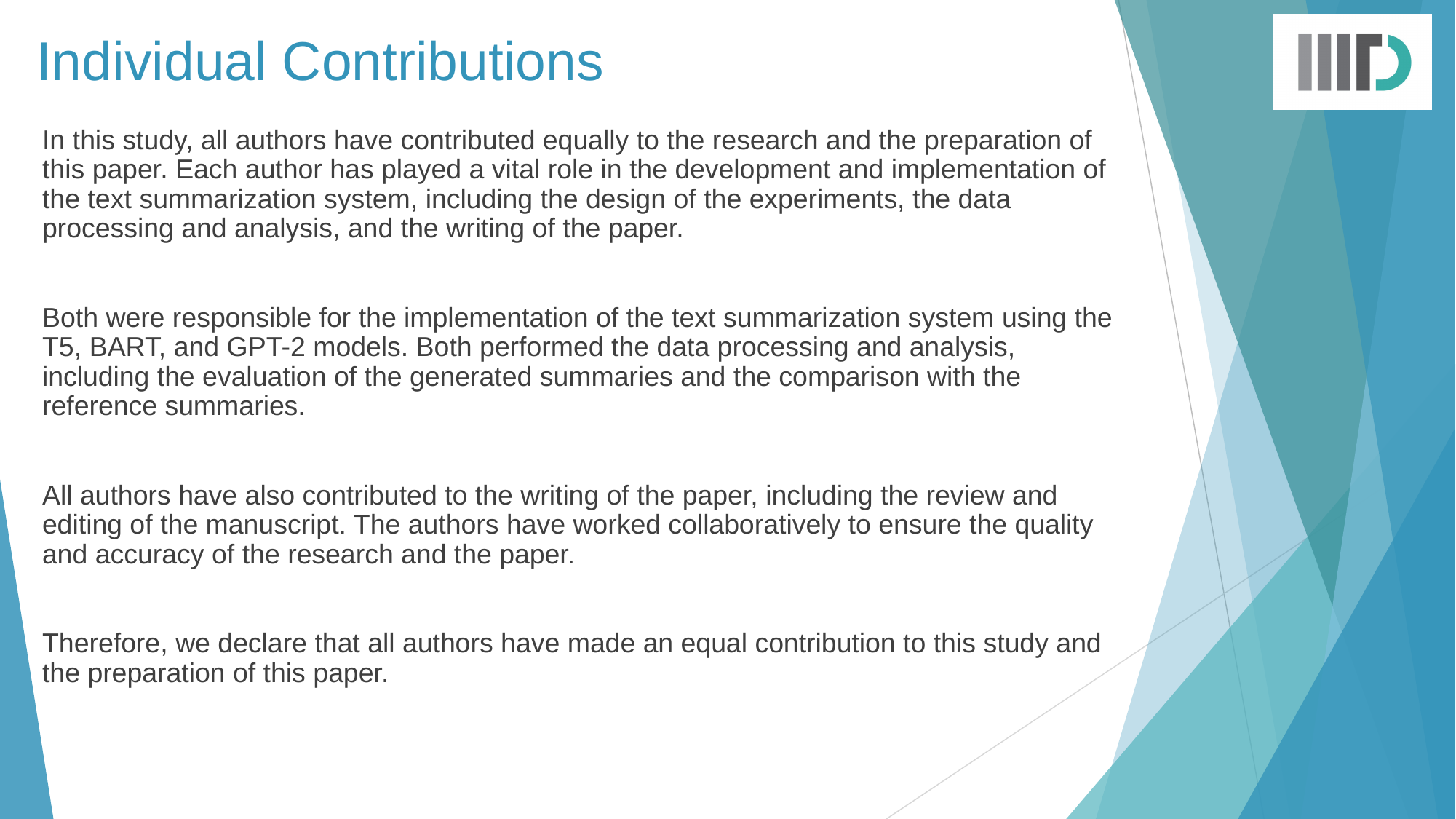

# Individual Contributions
In this study, all authors have contributed equally to the research and the preparation of this paper. Each author has played a vital role in the development and implementation of the text summarization system, including the design of the experiments, the data processing and analysis, and the writing of the paper.

Both were responsible for the implementation of the text summarization system using the T5, BART, and GPT-2 models. Both performed the data processing and analysis, including the evaluation of the generated summaries and the comparison with the reference summaries.

All authors have also contributed to the writing of the paper, including the review and editing of the manuscript. The authors have worked collaboratively to ensure the quality and accuracy of the research and the paper.

Therefore, we declare that all authors have made an equal contribution to this study and the preparation of this paper.